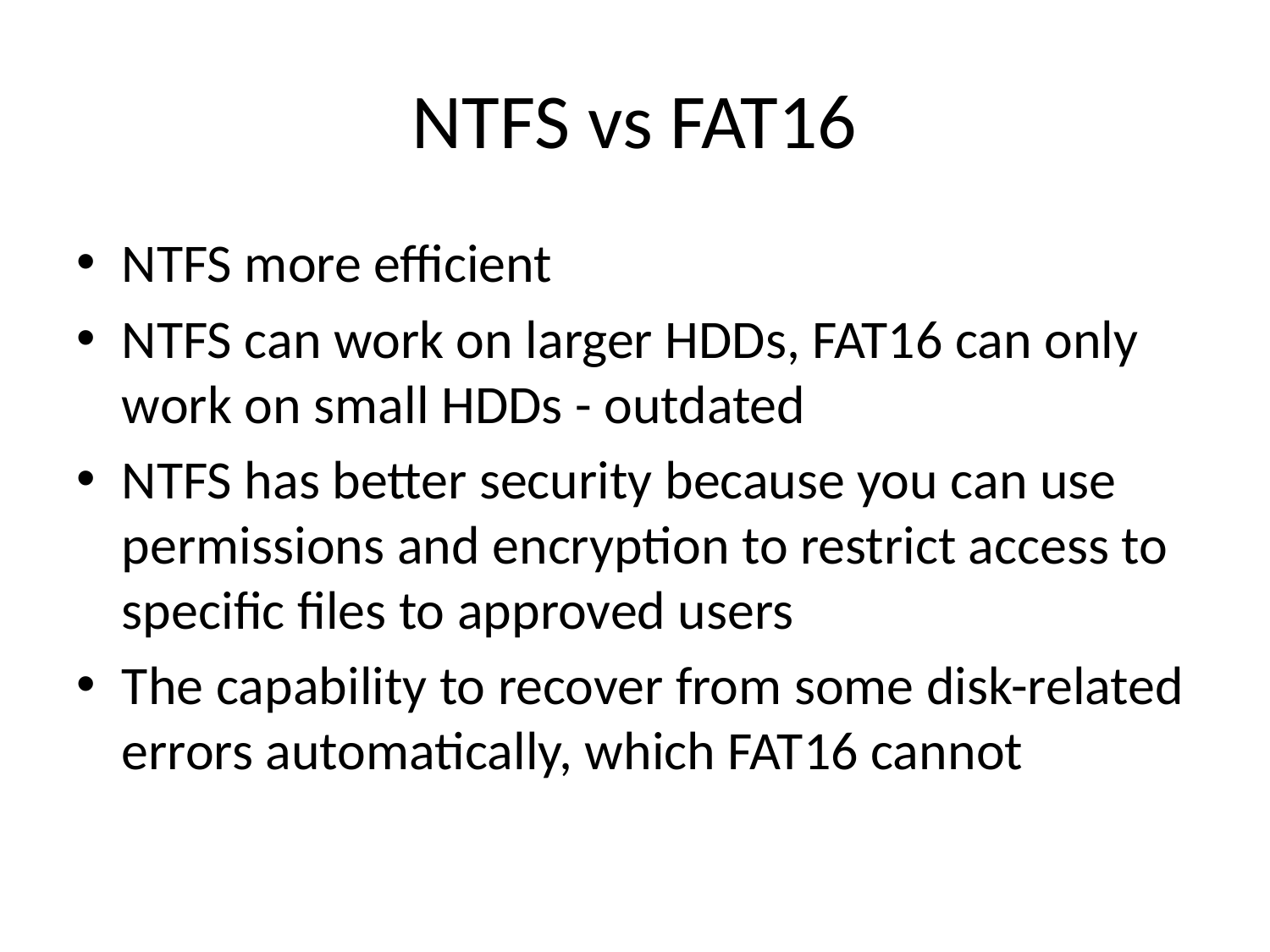

# NTFS vs FAT16
NTFS more efficient
NTFS can work on larger HDDs, FAT16 can only work on small HDDs - outdated
NTFS has better security because you can use permissions and encryption to restrict access to specific files to approved users
The capability to recover from some disk-related errors automatically, which FAT16 cannot